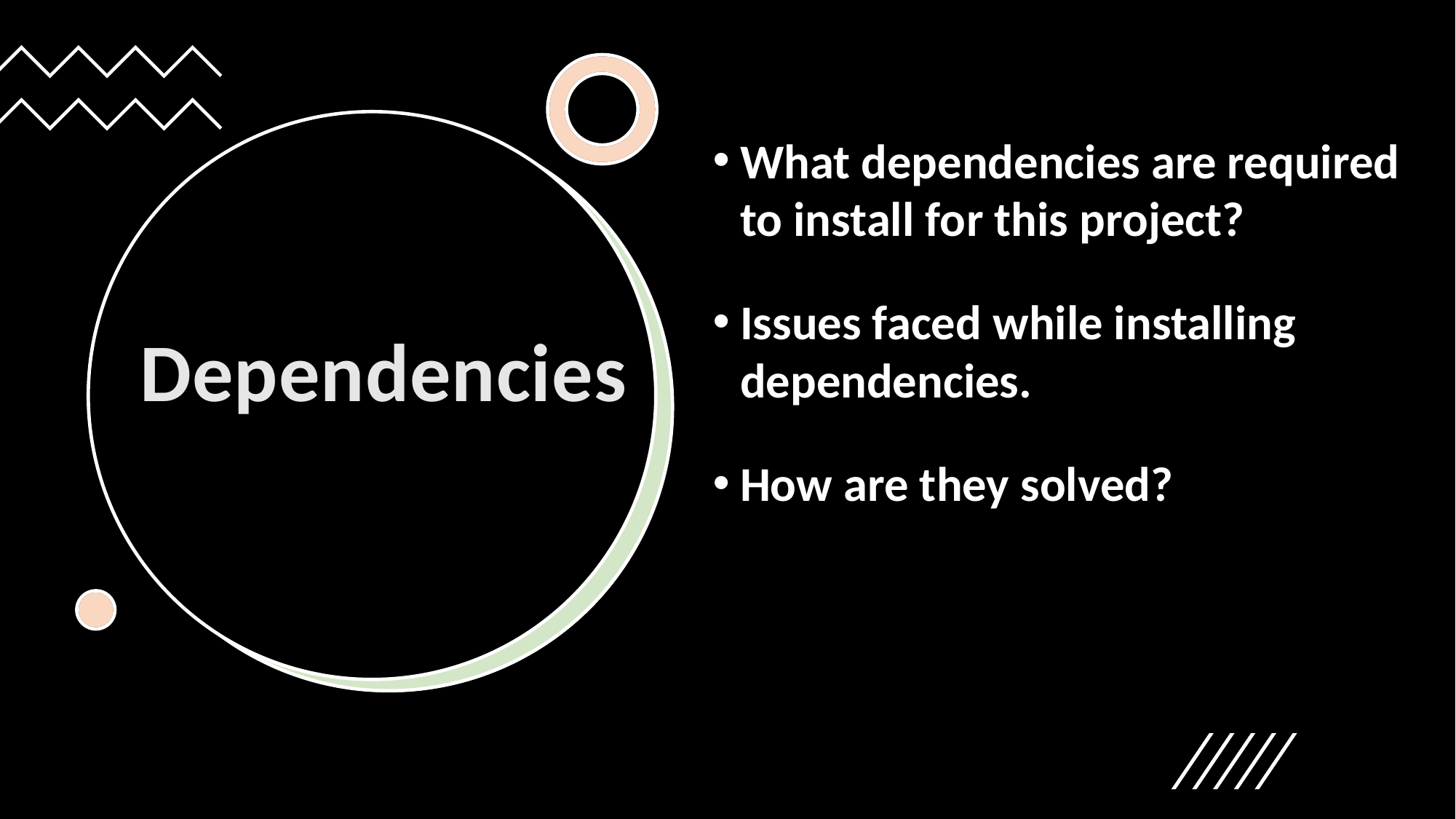

What dependencies are required to install for this project?

Issues faced while installing dependencies.

How are they solved?

Dependencies